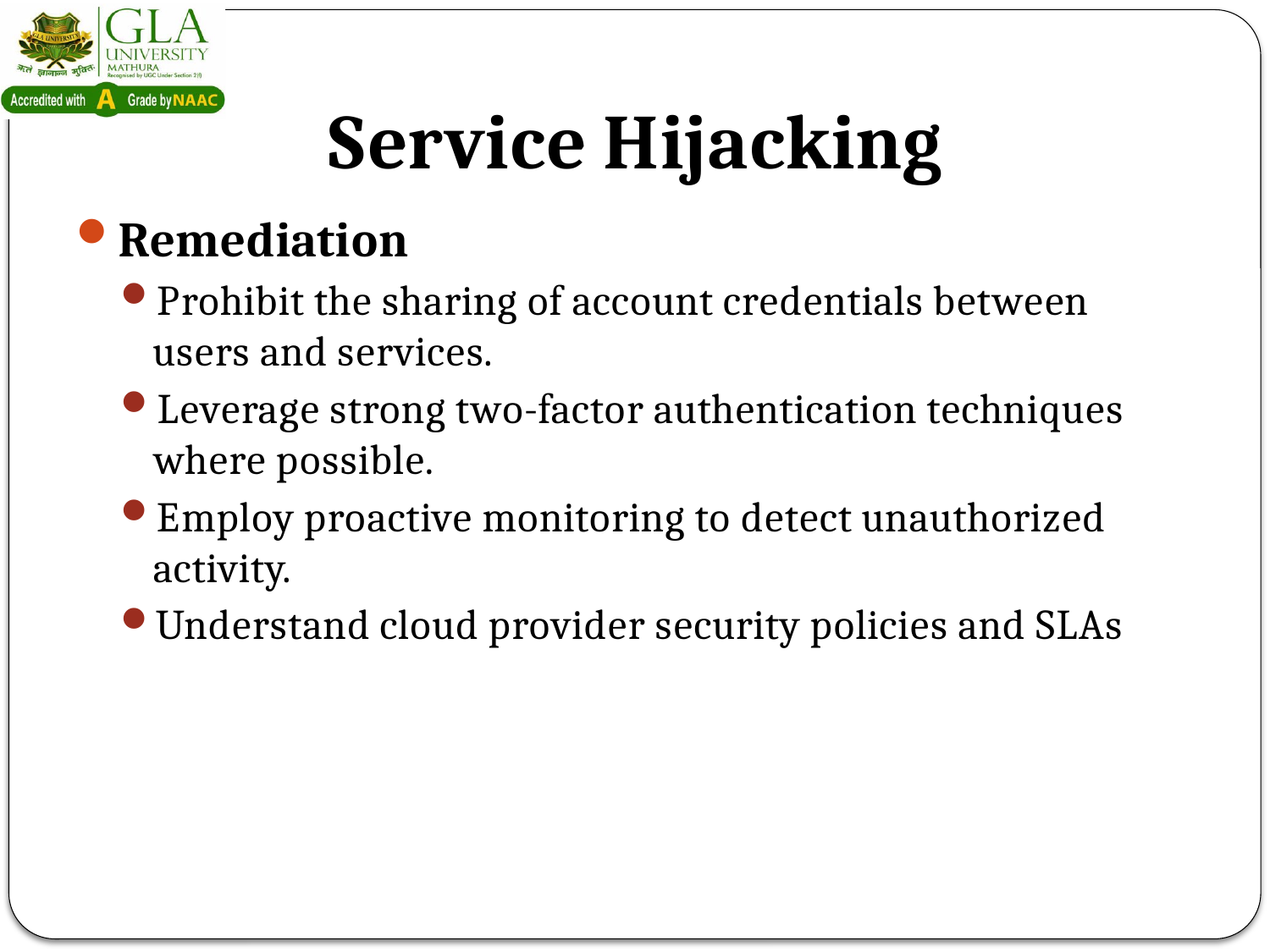

# Service Hijacking
Remediation
Prohibit the sharing of account credentials between users and services.
Leverage strong two-factor authentication techniques where possible.
Employ proactive monitoring to detect unauthorized activity.
Understand cloud provider security policies and SLAs